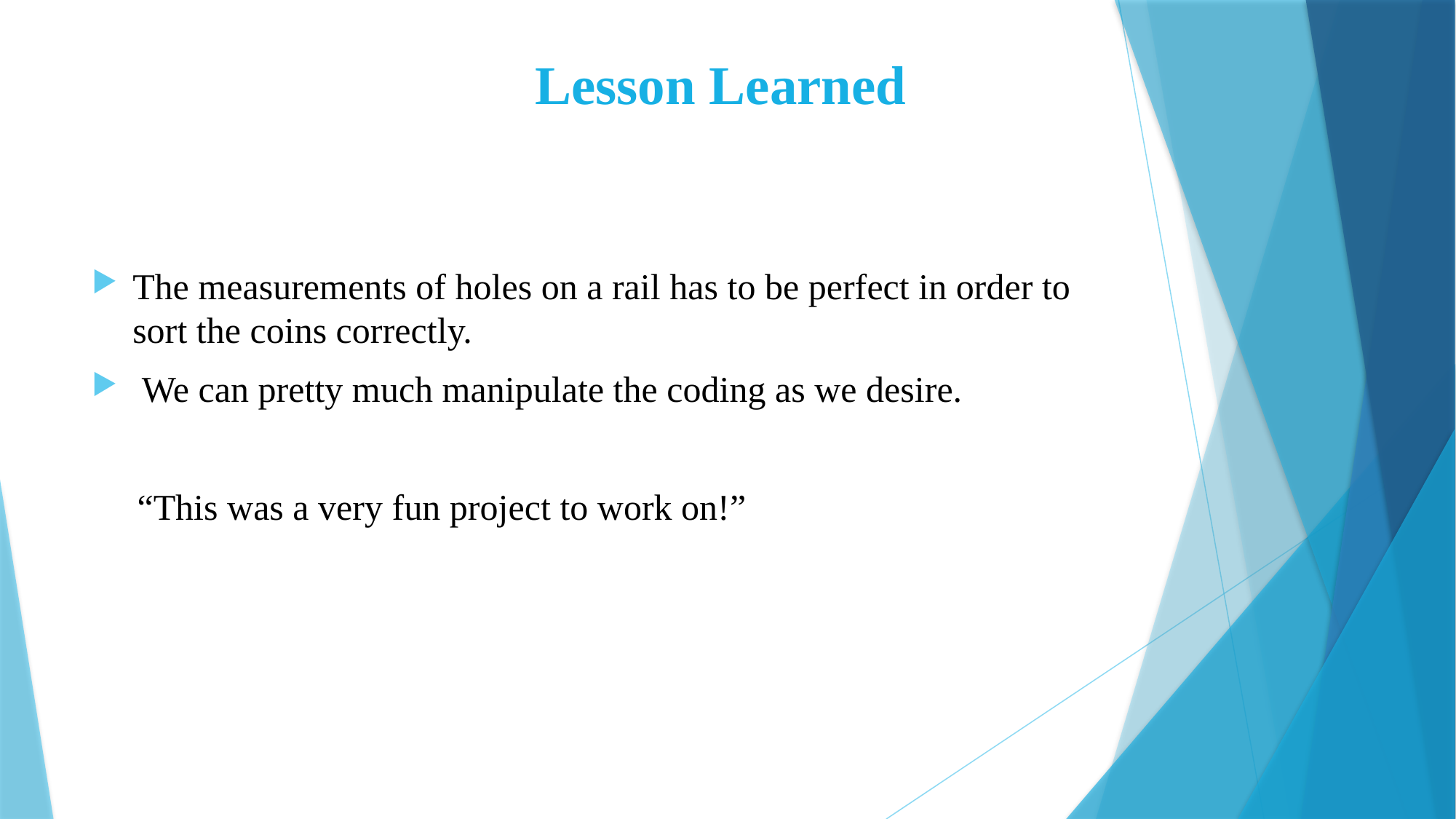

# Lesson Learned
The measurements of holes on a rail has to be perfect in order to sort the coins correctly.
 We can pretty much manipulate the coding as we desire.

     “This was a very fun project to work on!”